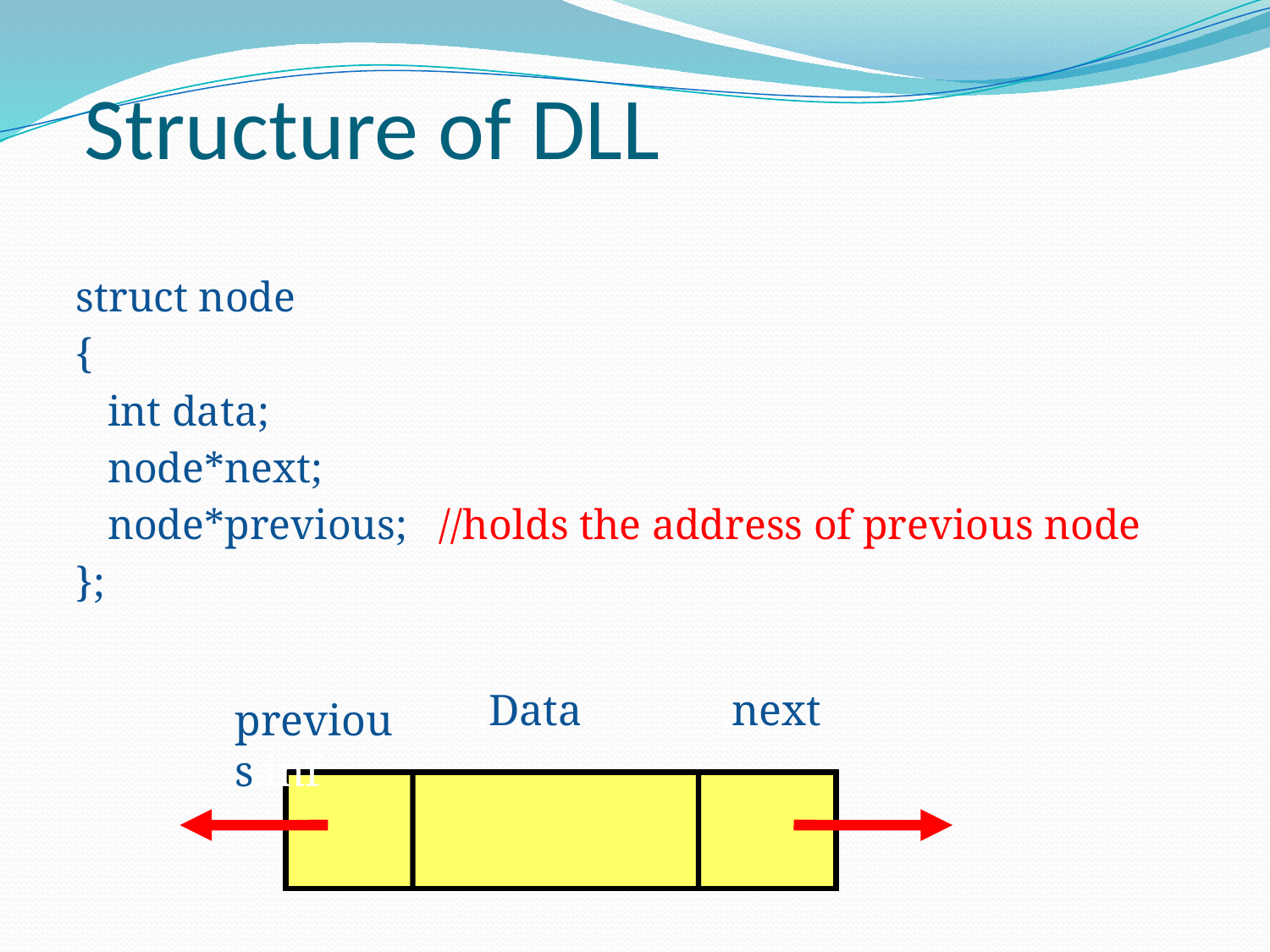

# Structure of DLL
  struct node
  {
     int data;
     node*next;
     node*previous;   //holds the address of previous node
  };

.Data
.next
previous.inf